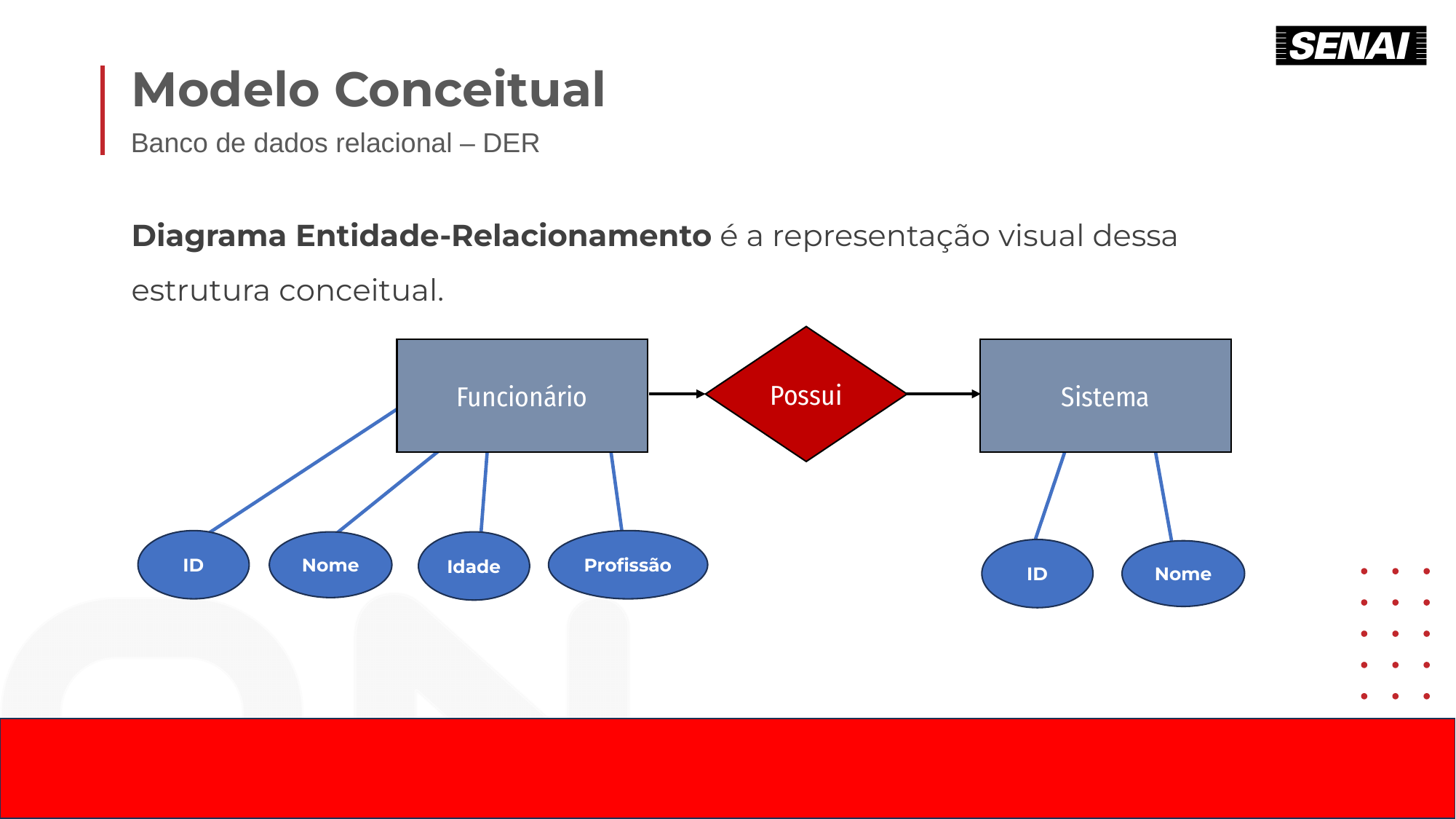

Modelo Conceitual
Banco de dados relacional – DER
Diagrama Entidade-Relacionamento é a representação visual dessa estrutura conceitual.
Possui
Funcionário
Sistema
ID
Profissão
Idade
Nome
ID
Nome